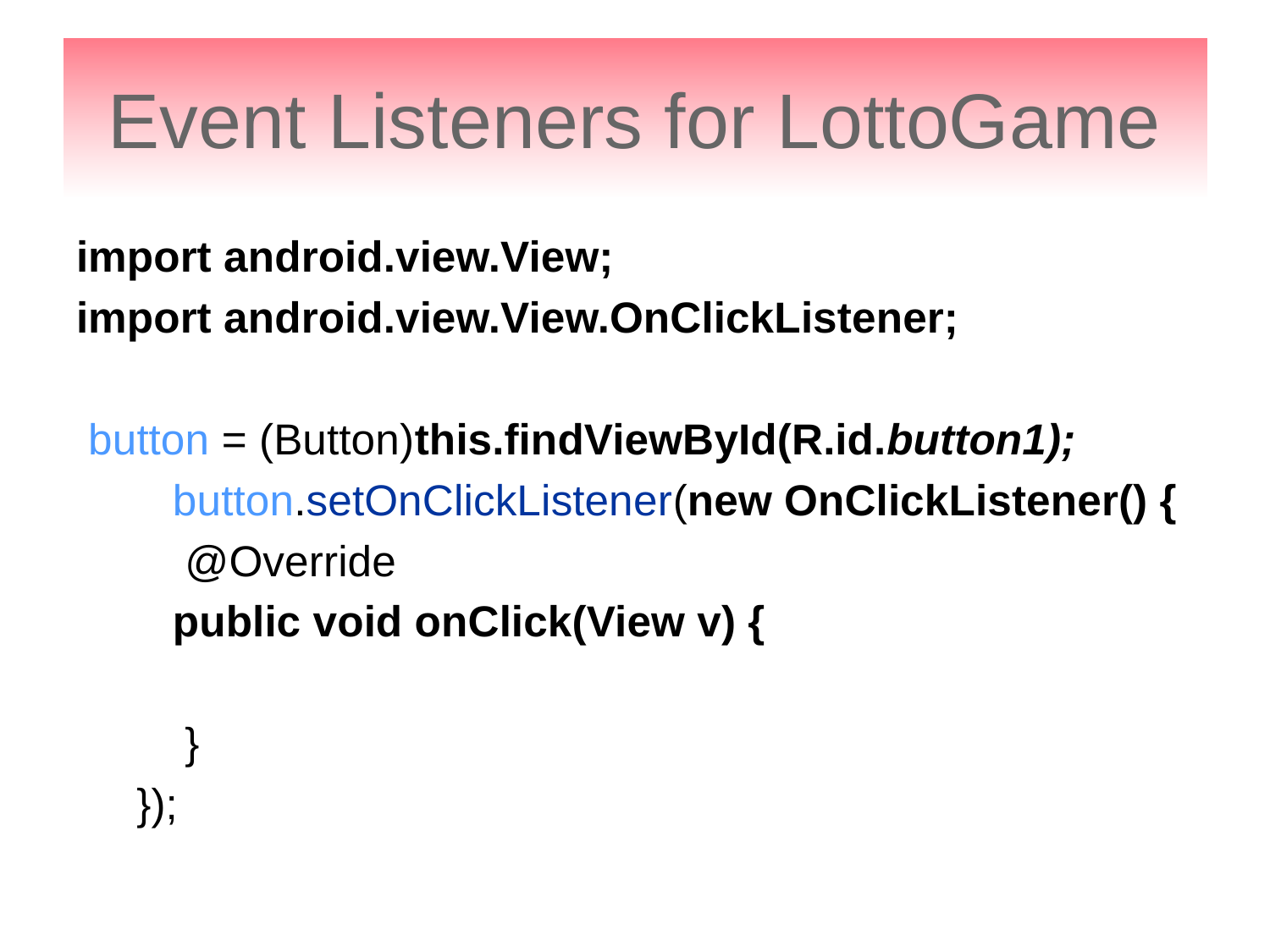

# Event Listeners for LottoGame
import android.view.View;
import android.view.View.OnClickListener;

 button = (Button)this.findViewById(R.id.button1);
        button.setOnClickListener(new OnClickListener() {
         @Override
        public void onClick(View v) {

         }
     });